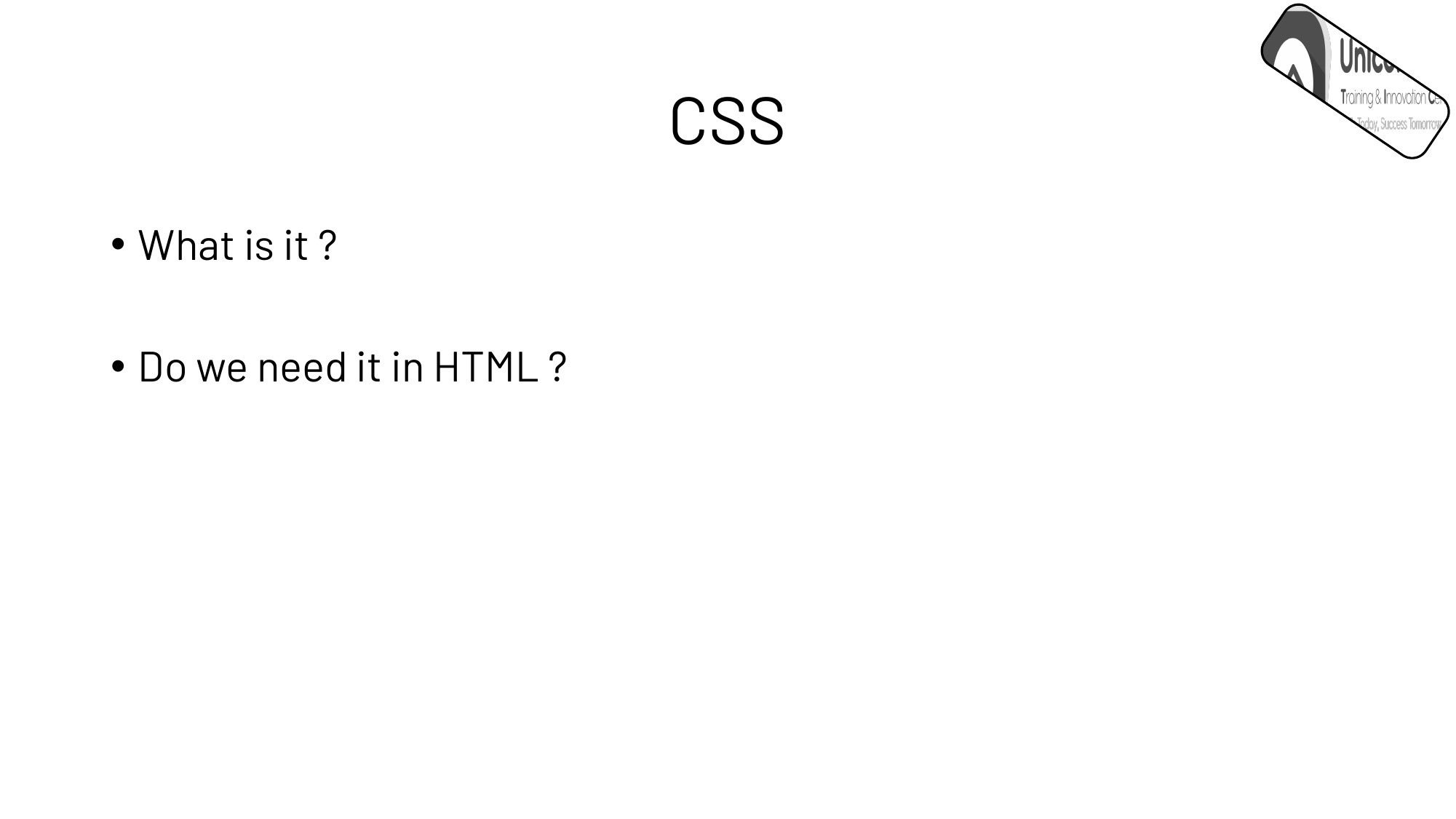

# CSS
What is it ?

Do we need it in HTML ?